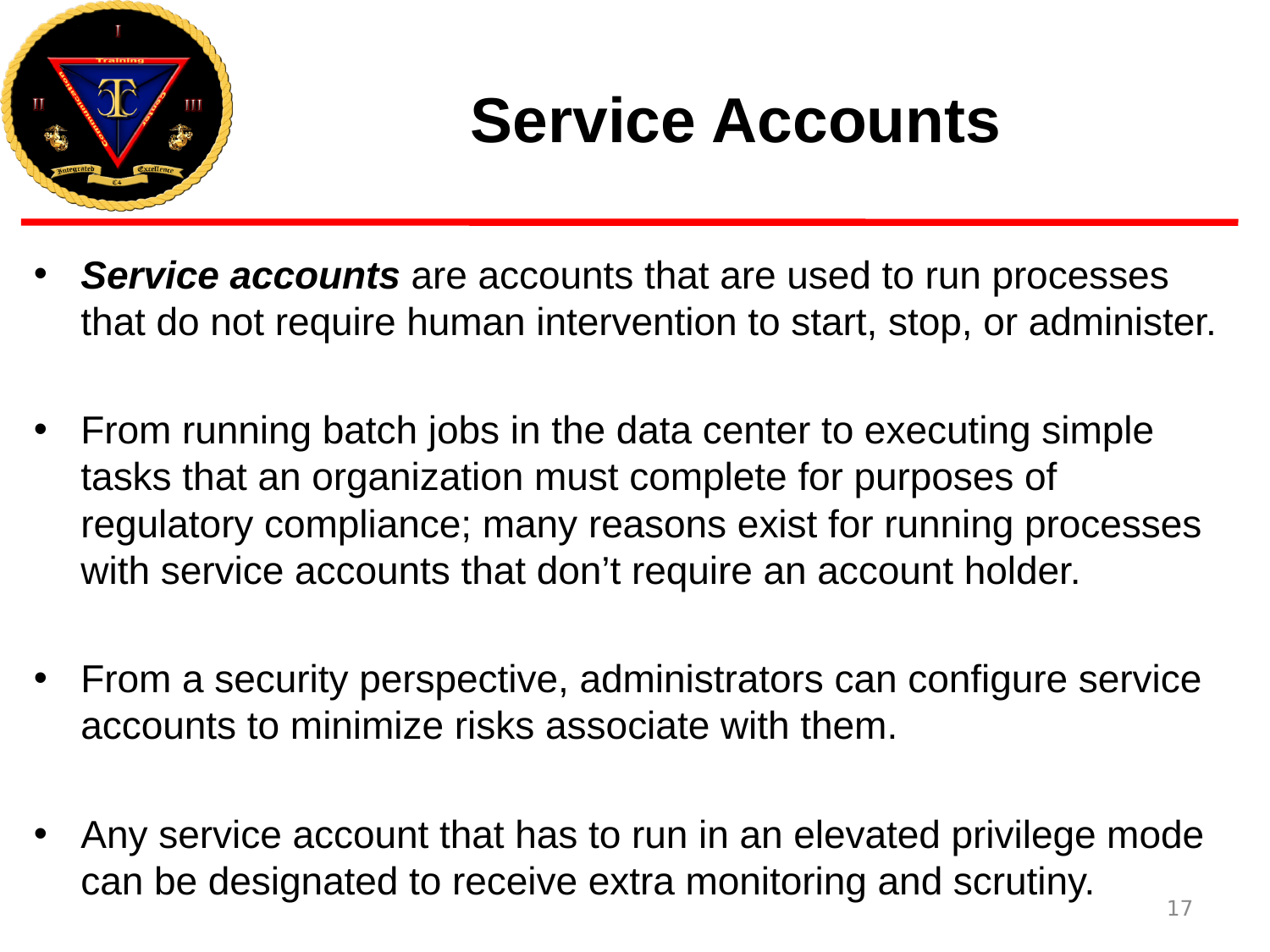

# Service Accounts
Service accounts are accounts that are used to run processes that do not require human intervention to start, stop, or administer.

From running batch jobs in the data center to executing simple tasks that an organization must complete for purposes of regulatory compliance; many reasons exist for running processes with service accounts that don’t require an account holder.

From a security perspective, administrators can configure service accounts to minimize risks associate with them.

Any service account that has to run in an elevated privilege mode can be designated to receive extra monitoring and scrutiny.
17